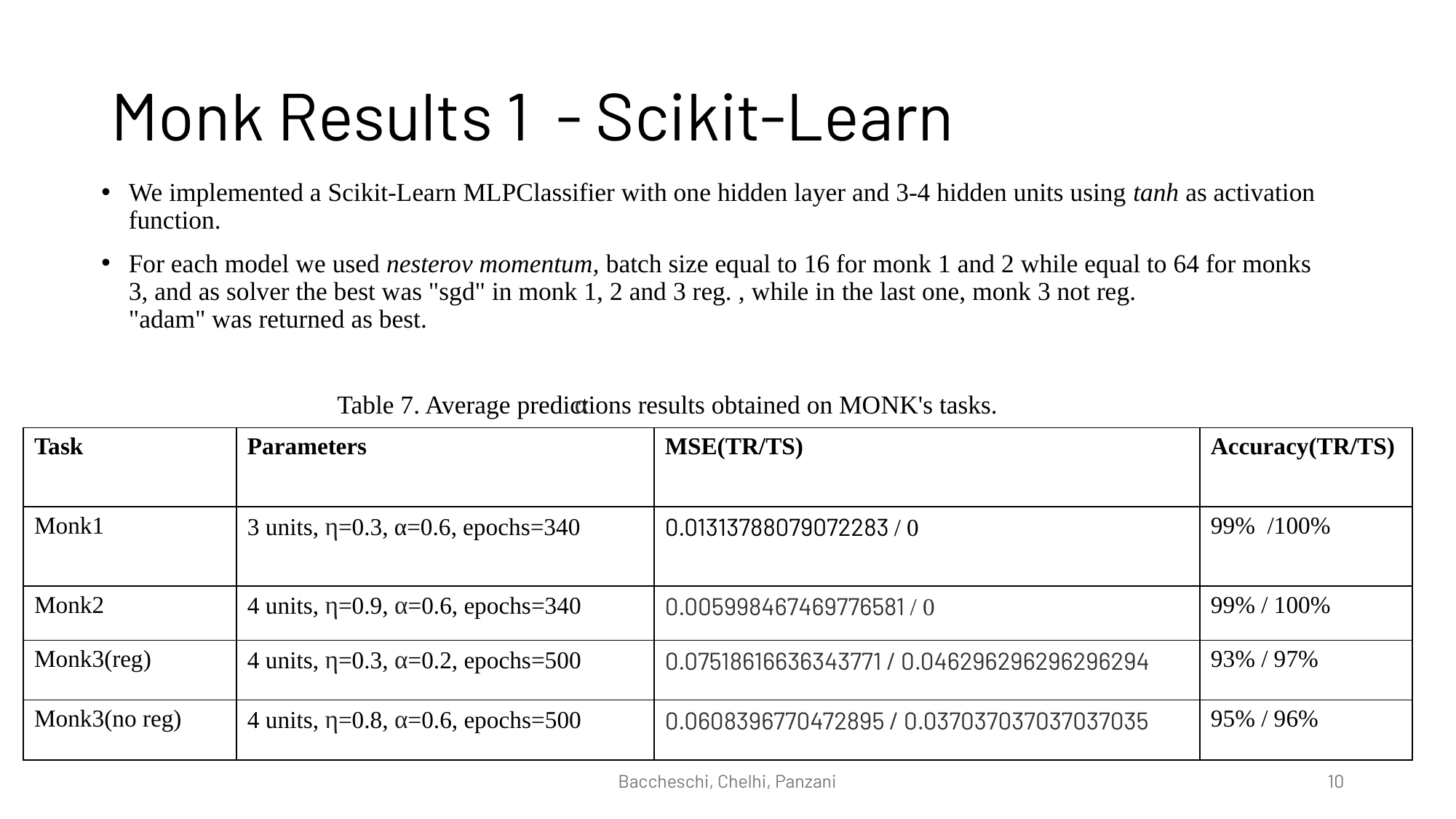

# Monk Results 1  - Scikit-Learn
We implemented a Scikit-Learn MLPClassifier with one hidden layer and 3-4 hidden units using tanh as activation function.
For each model we used nesterov momentum, batch size equal to 16 for monk 1 and 2 while equal to 64 for monks 3, and as solver the best was "sgd" in monk 1, 2 and 3 reg. , while in the last one, monk 3 not reg. "adam" was returned as best.

                                    Table 7. Average predictions results obtained on MONK's tasks.

α
| Task | Parameters | MSE(TR/TS) | Accuracy(TR/TS) |
| --- | --- | --- | --- |
| Monk1 | 3 units, η=0.3, α=0.6, epochs=340 | 0.01313788079072283 / 0 | 99%  /100% |
| Monk2 | 4 units, η=0.9, α=0.6, epochs=340 | 0.005998467469776581 / 0 | 99% / 100% |
| Monk3(reg) | 4 units, η=0.3, α=0.2, epochs=500 | 0.07518616636343771 / 0.046296296296296294 | 93% / 97% |
| Monk3(no reg) | 4 units, η=0.8, α=0.6, epochs=500 | 0.0608396770472895 / 0.037037037037037035 | 95% / 96% |
Baccheschi, Chelhi, Panzani
10